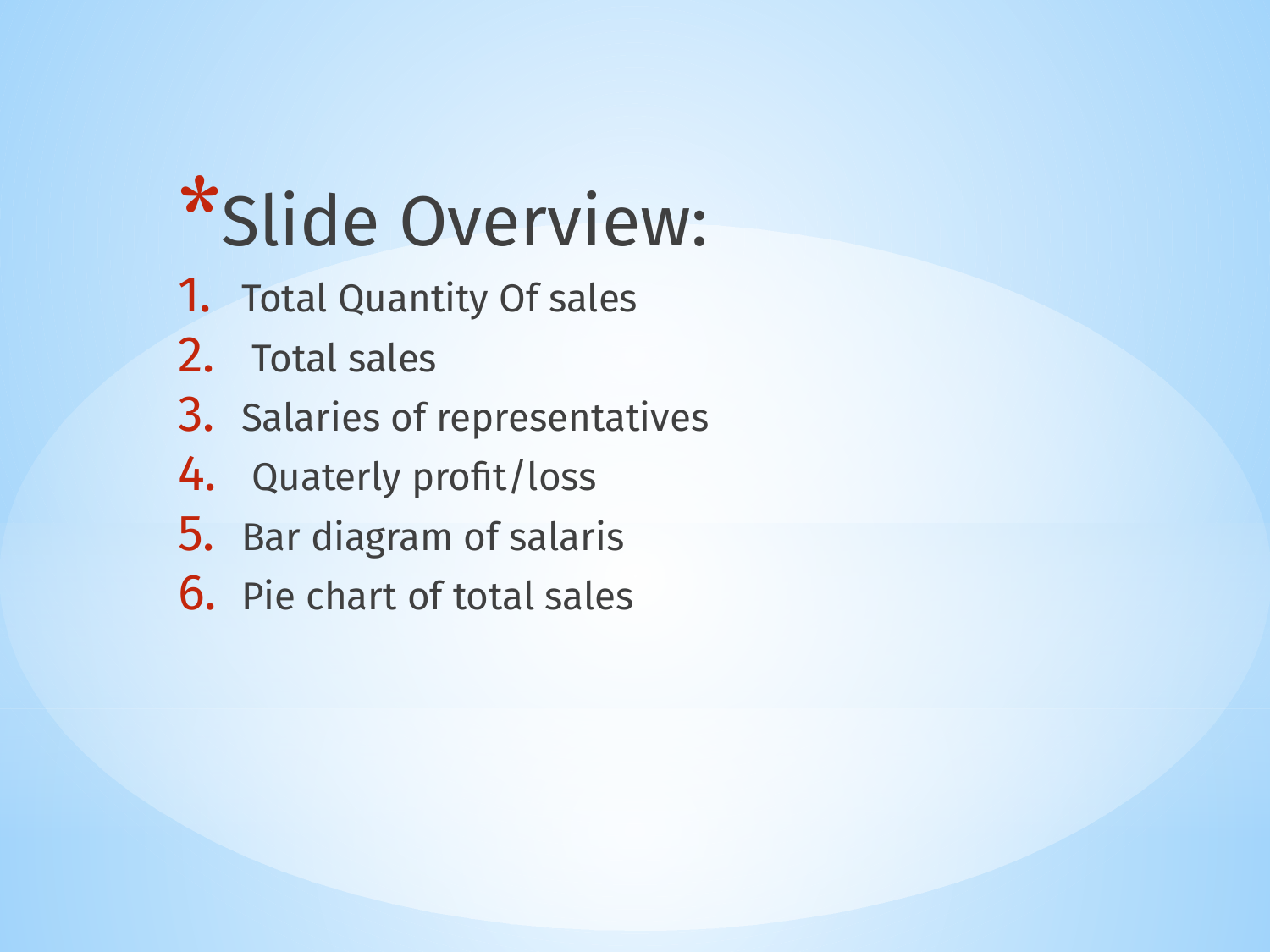

Slide Overview:
Total Quantity Of sales
 Total sales
Salaries of representatives
 Quaterly profit/loss
Bar diagram of salaris
Pie chart of total sales